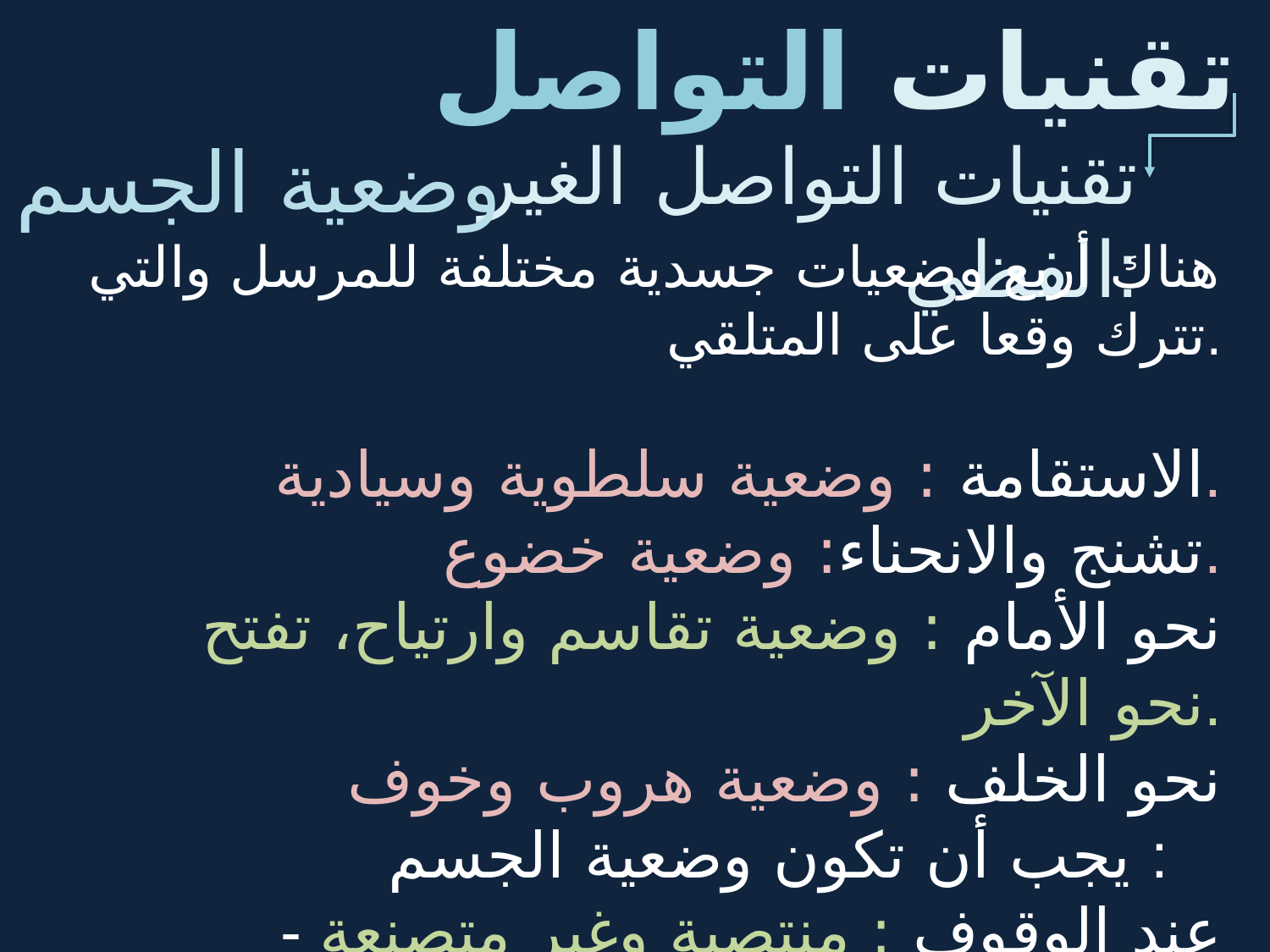

تقنيات التواصل
#
تقنيات التواصل الغير الفظي:
وضعية الجسم
هناك أربع وضعيات جسدية مختلفة للمرسل والتي تترك وقعا على المتلقي.

  الاستقامة : وضعية سلطوية وسيادية.
  تشنج والانحناء: وضعية خضوع.
  نحو الأمام : وضعية تقاسم وارتياح، تفتح نحو الآخر.
  نحو الخلف : وضعية هروب وخوف
  يجب أن تكون وضعية الجسم :
       - عند الوقوف : منتصبة وغير متصنعة ونحو الأمام.
       - عند الجلوس : معتدلة ومتزنة.